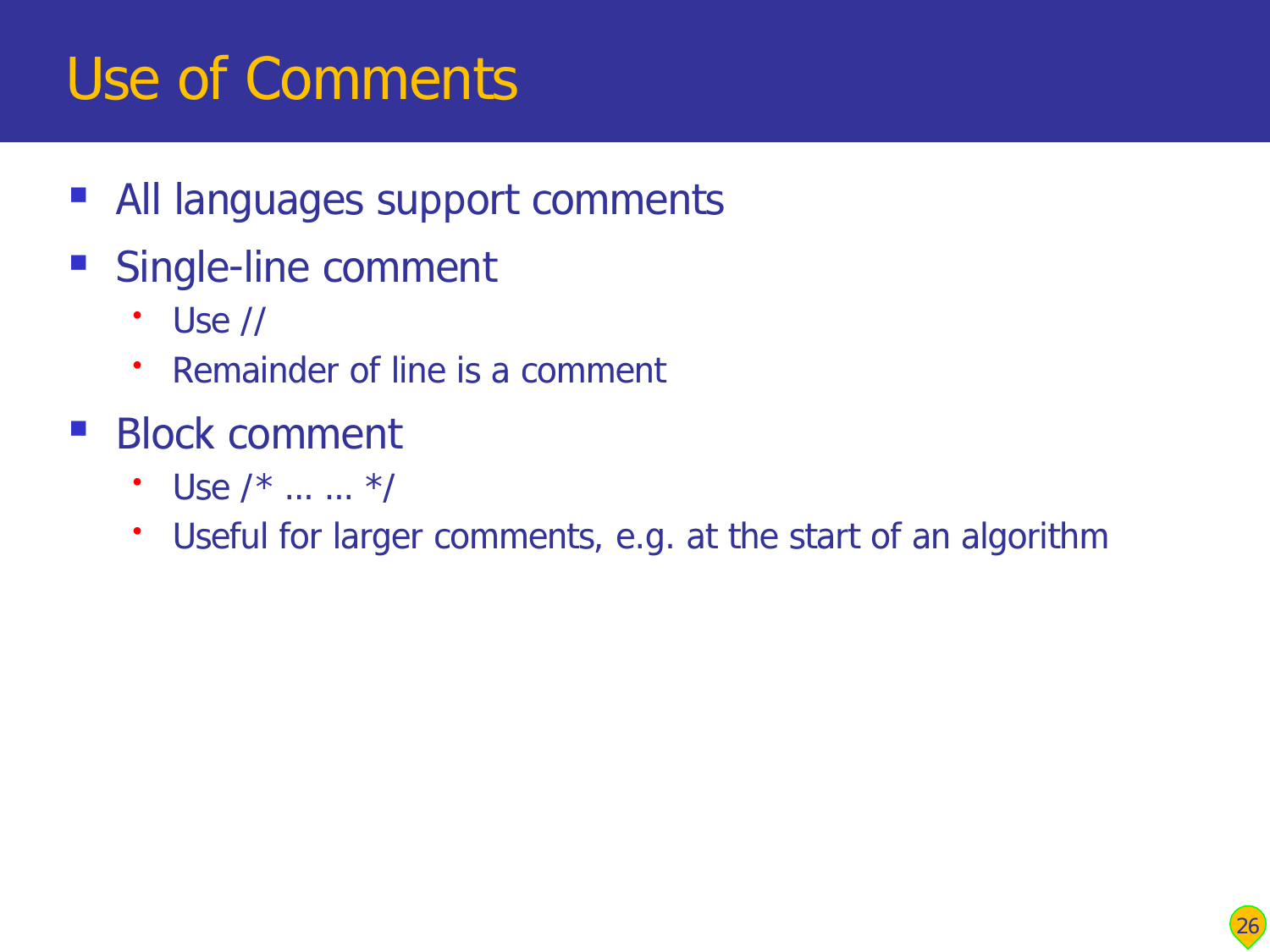

# Use of Comments
All languages support comments
Single-line comment
Use //
Remainder of line is a comment
Block comment
Use /* … … */
Useful for larger comments, e.g. at the start of an algorithm

26